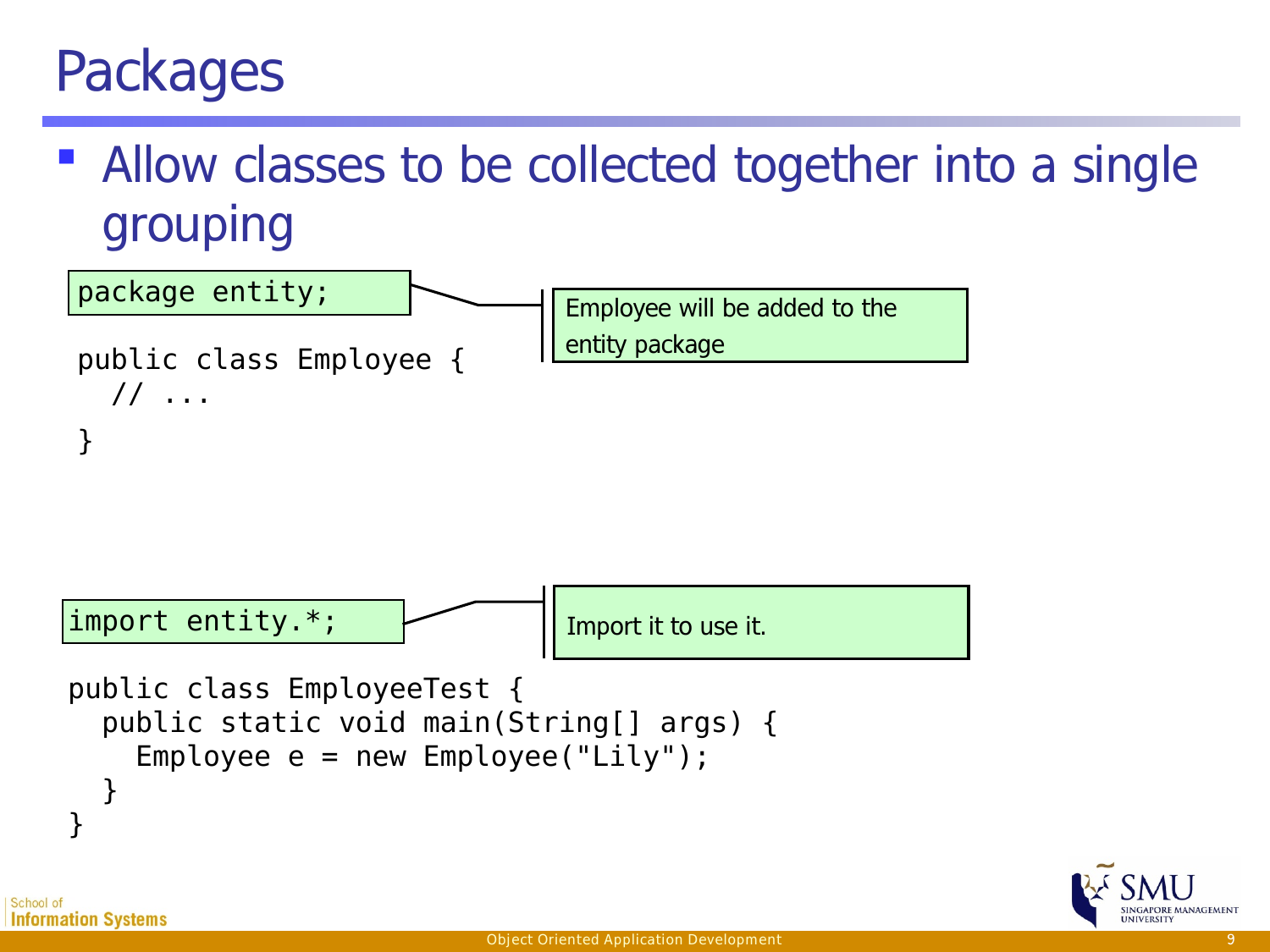

# Packages
Allow classes to be collected together into a single grouping
package entity;

public class Employee {
  // ...
}

Employee will be added to the entity package
Import it to use it.
import entity.*;

public class EmployeeTest {
  public static void main(String[] args) {
    Employee e = new Employee("Lily");
  }
}

                        9
Object Oriented Application Development